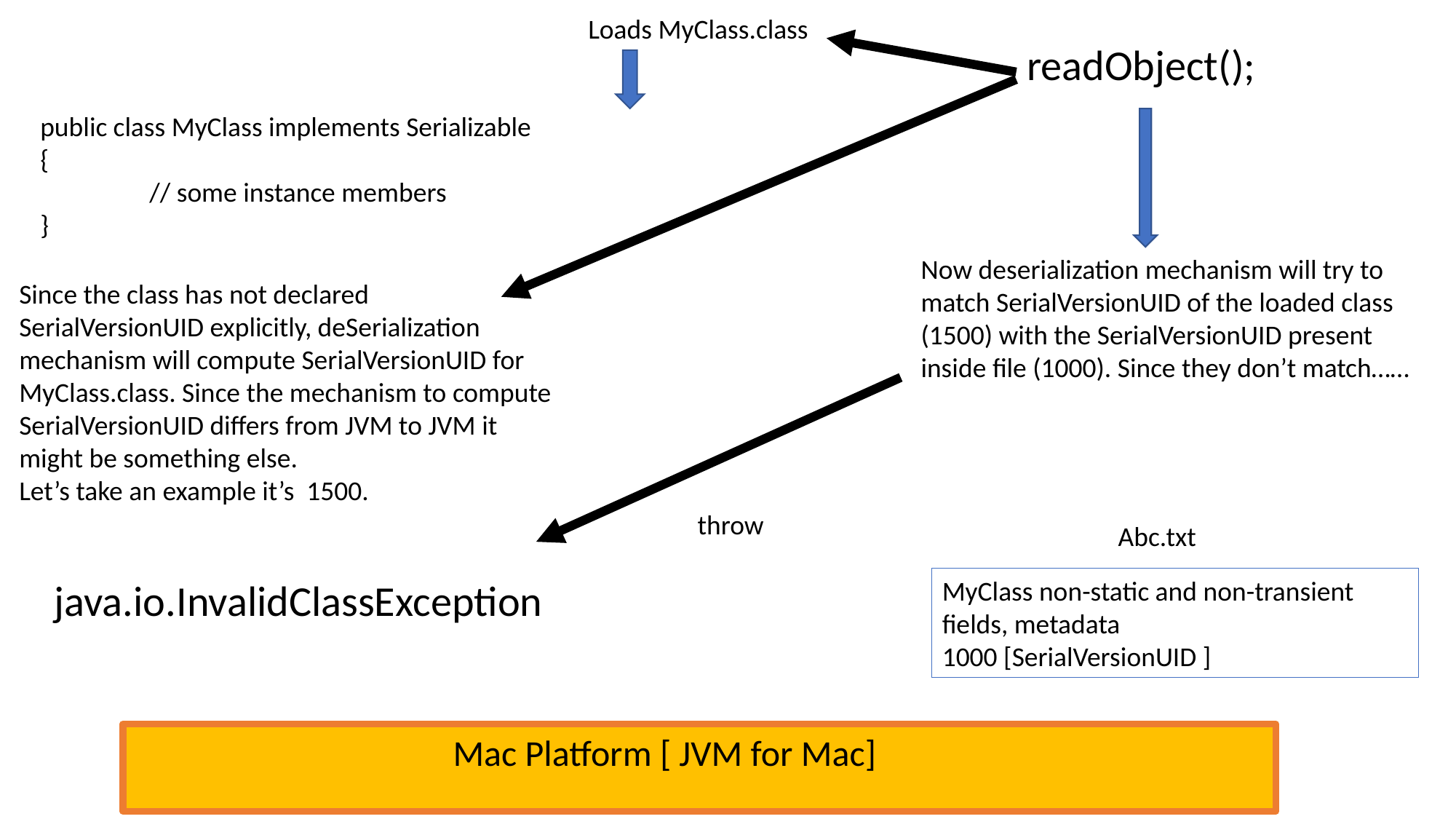

readObject();
Loads MyClass.class

public class MyClass implements Serializable
{
	// some instance members
}

Now deserialization mechanism will try to match SerialVersionUID of the loaded class (1500) with the SerialVersionUID present inside file (1000). Since they don’t match……
Since the class has not declared SerialVersionUID explicitly, deSerialization mechanism will compute SerialVersionUID for MyClass.class. Since the mechanism to compute SerialVersionUID differs from JVM to JVM it might be something else.
Let’s take an example it’s  1500.
throw
Abc.txt
java.io.InvalidClassException
MyClass non-static and non-transient fields, metadata
1000 [SerialVersionUID ]
                                       Mac Platform [ JVM for Mac]